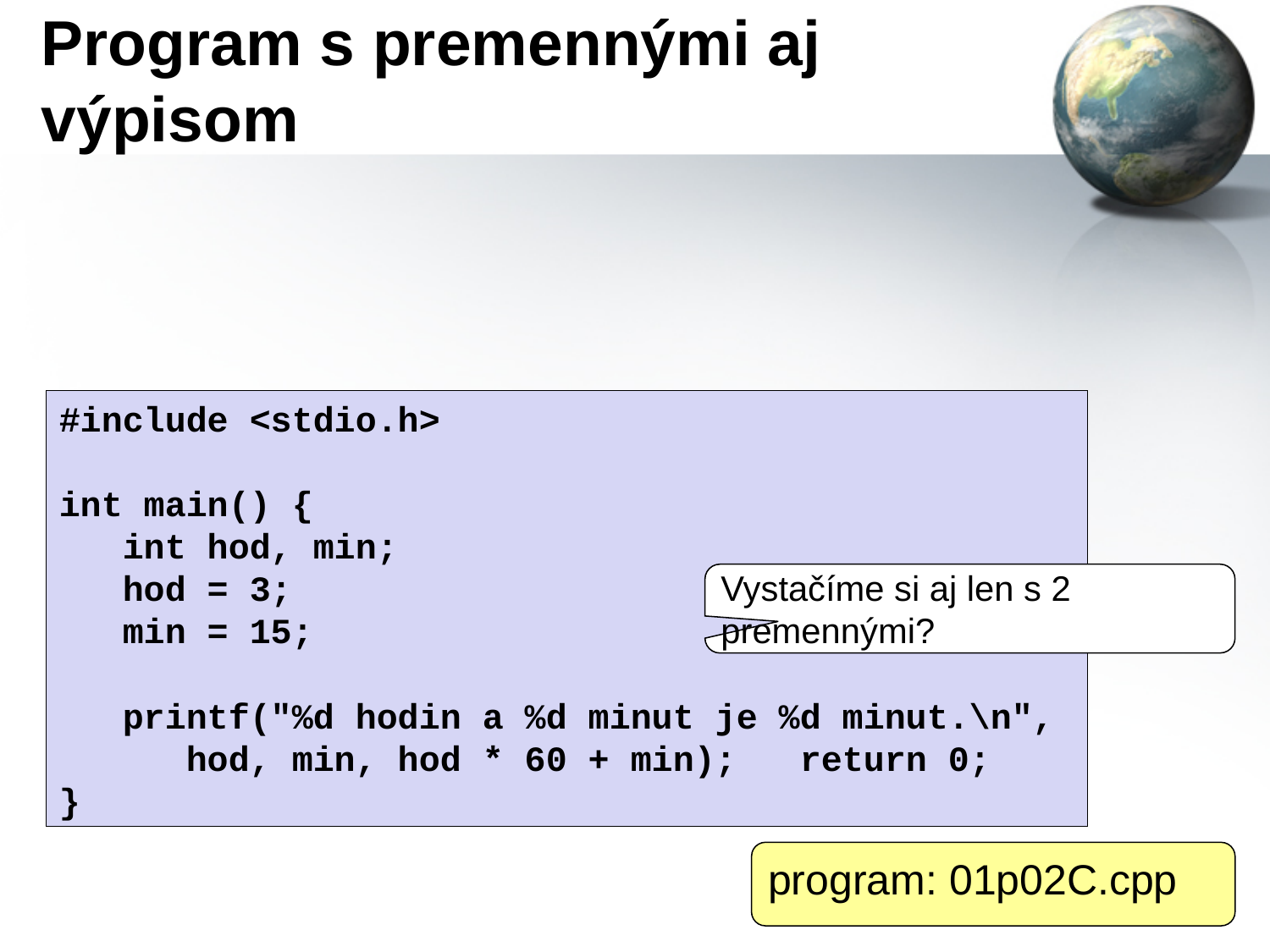

# Program s premennými aj výpisom
#include <stdio.h>

int main() {
   int hod, min;
   hod = 3;
   min = 15;

   printf("%d hodin a %d minut je %d minut.\n",
      hod, min, hod * 60 + min);   return 0;
}
Vystačíme si aj len s 2 premennými?
program: 01p02C.cpp